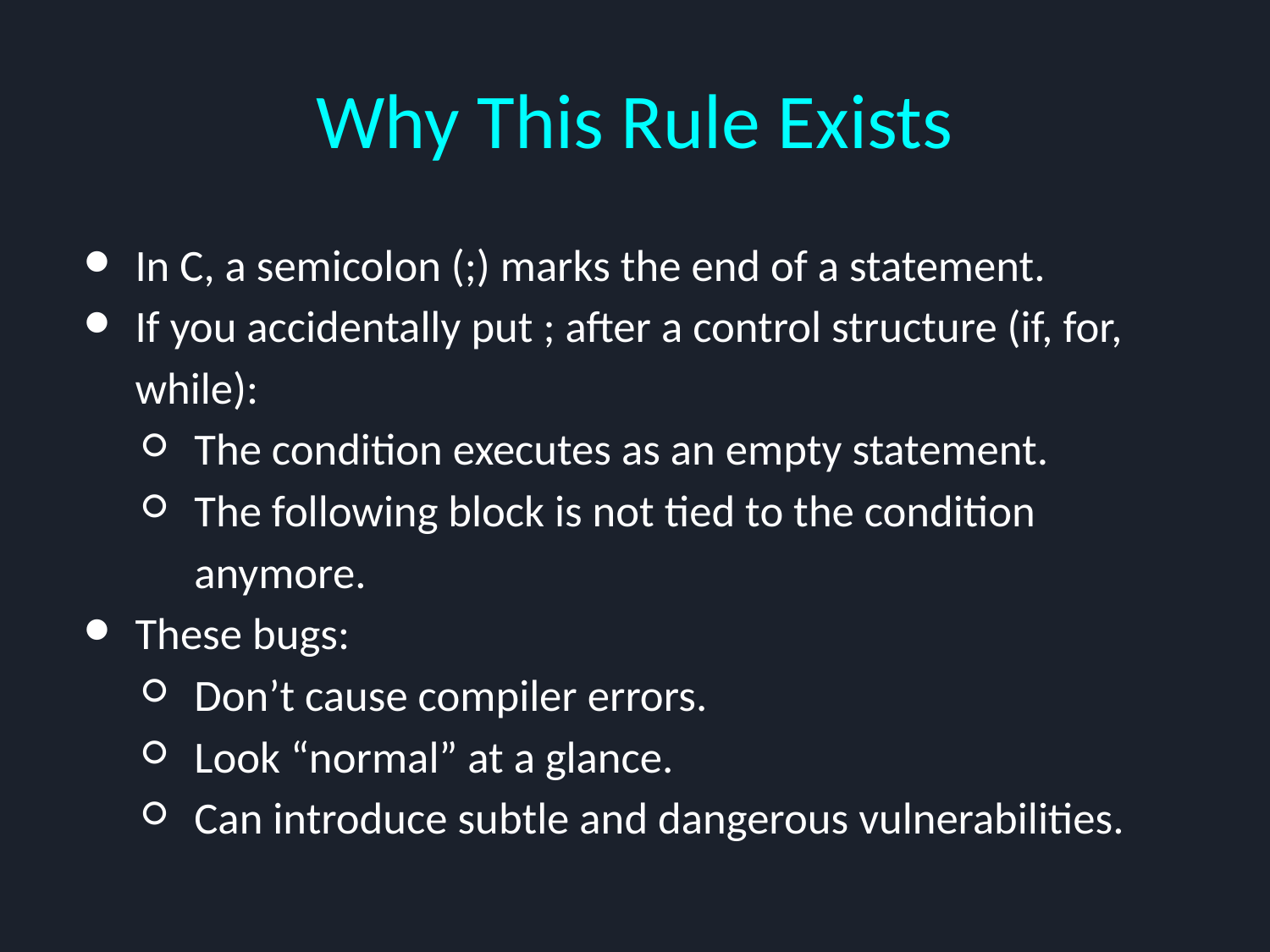

# Why This Rule Exists
In C, a semicolon (;) marks the end of a statement.
If you accidentally put ; after a control structure (if, for, while):
The condition executes as an empty statement.
The following block is not tied to the condition anymore.
These bugs:
Don’t cause compiler errors.
Look “normal” at a glance.
Can introduce subtle and dangerous vulnerabilities.